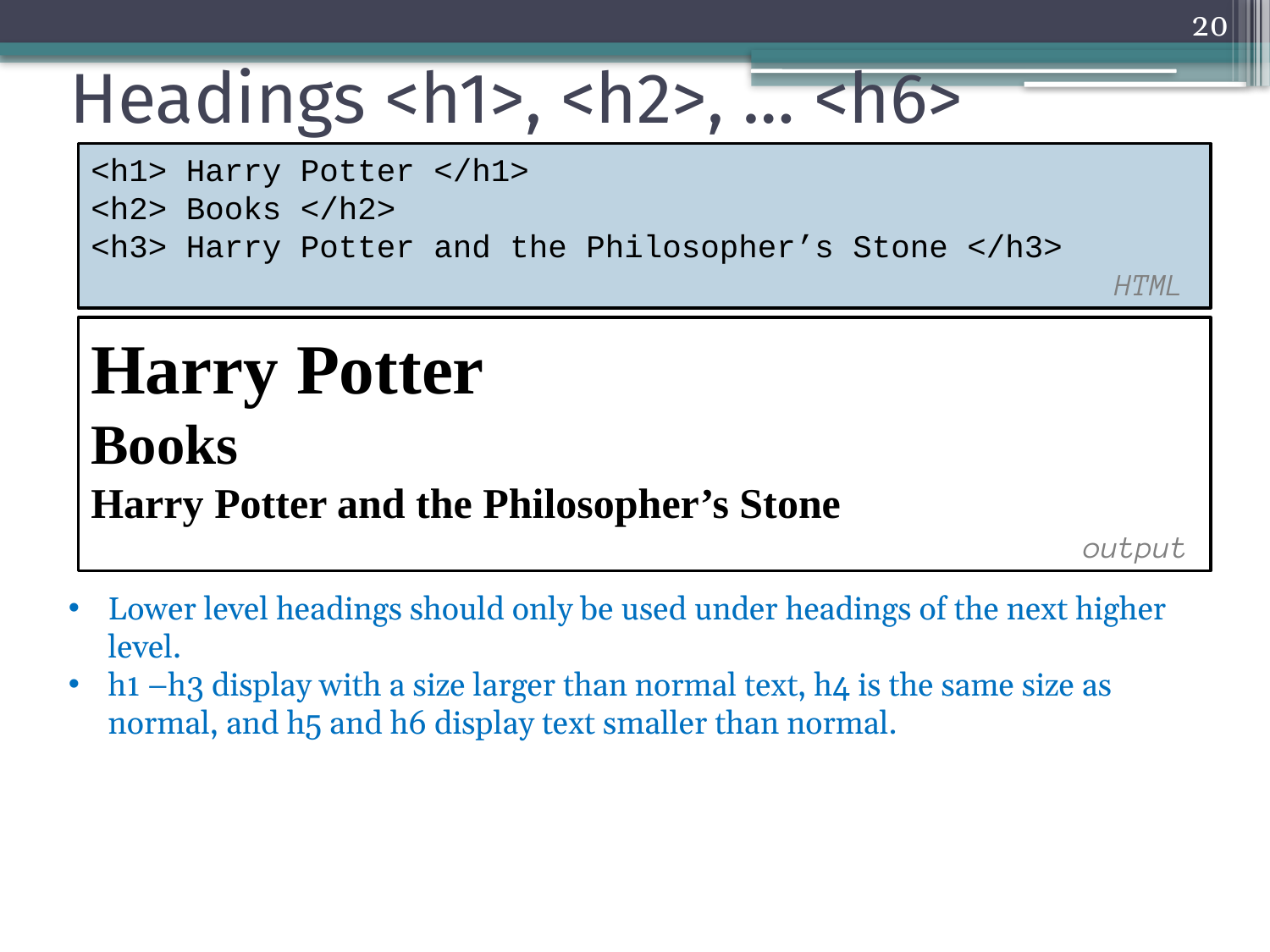

20
# Headings <h1>, <h2>, … <h6>
<h1> Harry Potter </h1>
<h2> Books </h2>
<h3> Harry Potter and the Philosopher’s Stone </h3>
                                                           HTML
Harry Potter
Books
Harry Potter and the Philosopher’s Stone
							      output
Lower level headings should only be used under headings of the next higher level.
h1 –h3 display with a size larger than normal text, h4 is the same size as normal, and h5 and h6 display text smaller than normal.